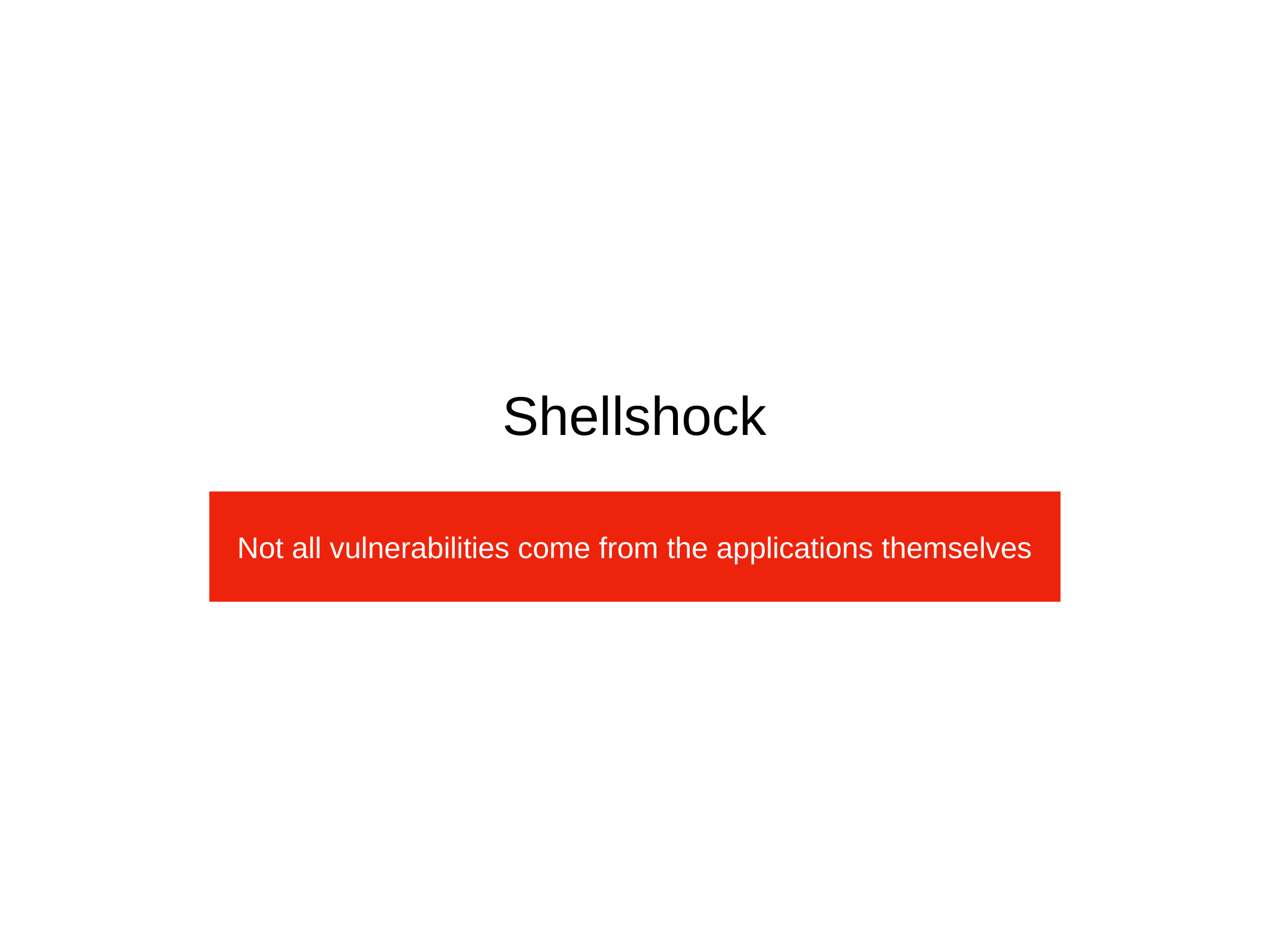

# Shellshock
Not all vulnerabilities come from the applications themselves